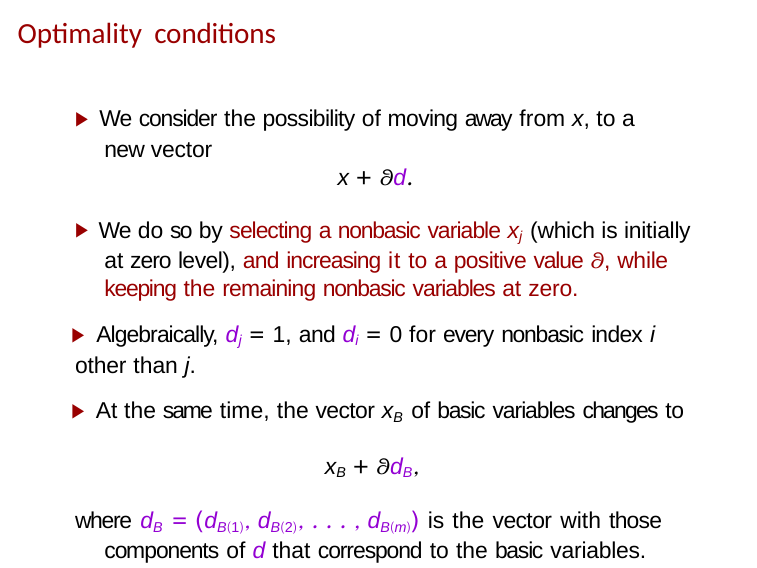

# Optimality conditions
▶ We consider the possibility of moving away from x, to a new vector
x + θd.
▶ We do so by selecting a nonbasic variable xj (which is initially at zero level), and increasing it to a positive value θ, while keeping the remaining nonbasic variables at zero.
▶ Algebraically, dj = 1, and di = 0 for every nonbasic index i
other than j.
▶ At the same time, the vector xB of basic variables changes to
xB + θdB,
where dB = (dB(1), dB(2), . . . , dB(m)) is the vector with those components of d that correspond to the basic variables.